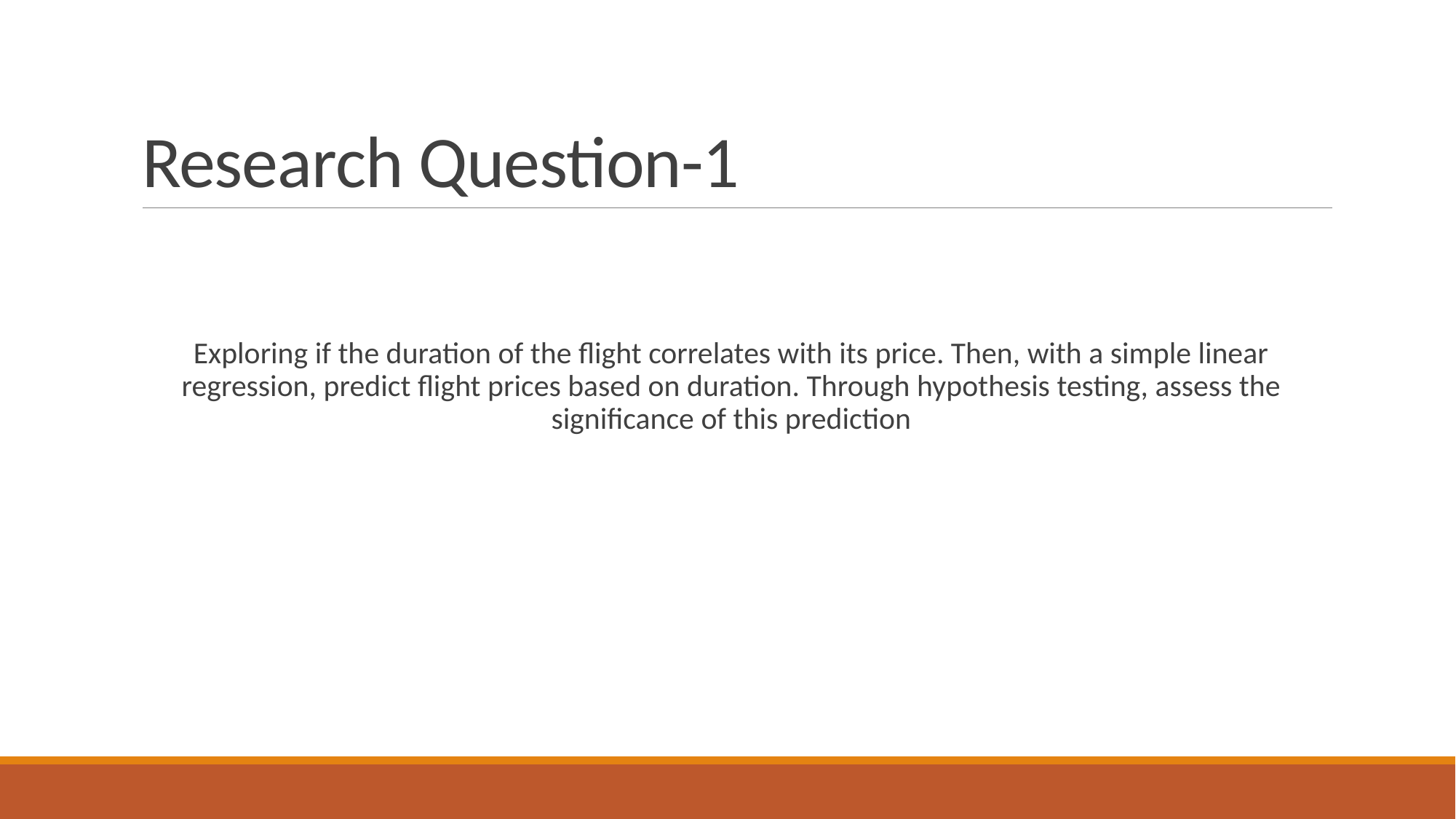

# Research Question-1

Exploring if the duration of the flight correlates with its price. Then, with a simple linear regression, predict flight prices based on duration. Through hypothesis testing, assess the significance of this prediction